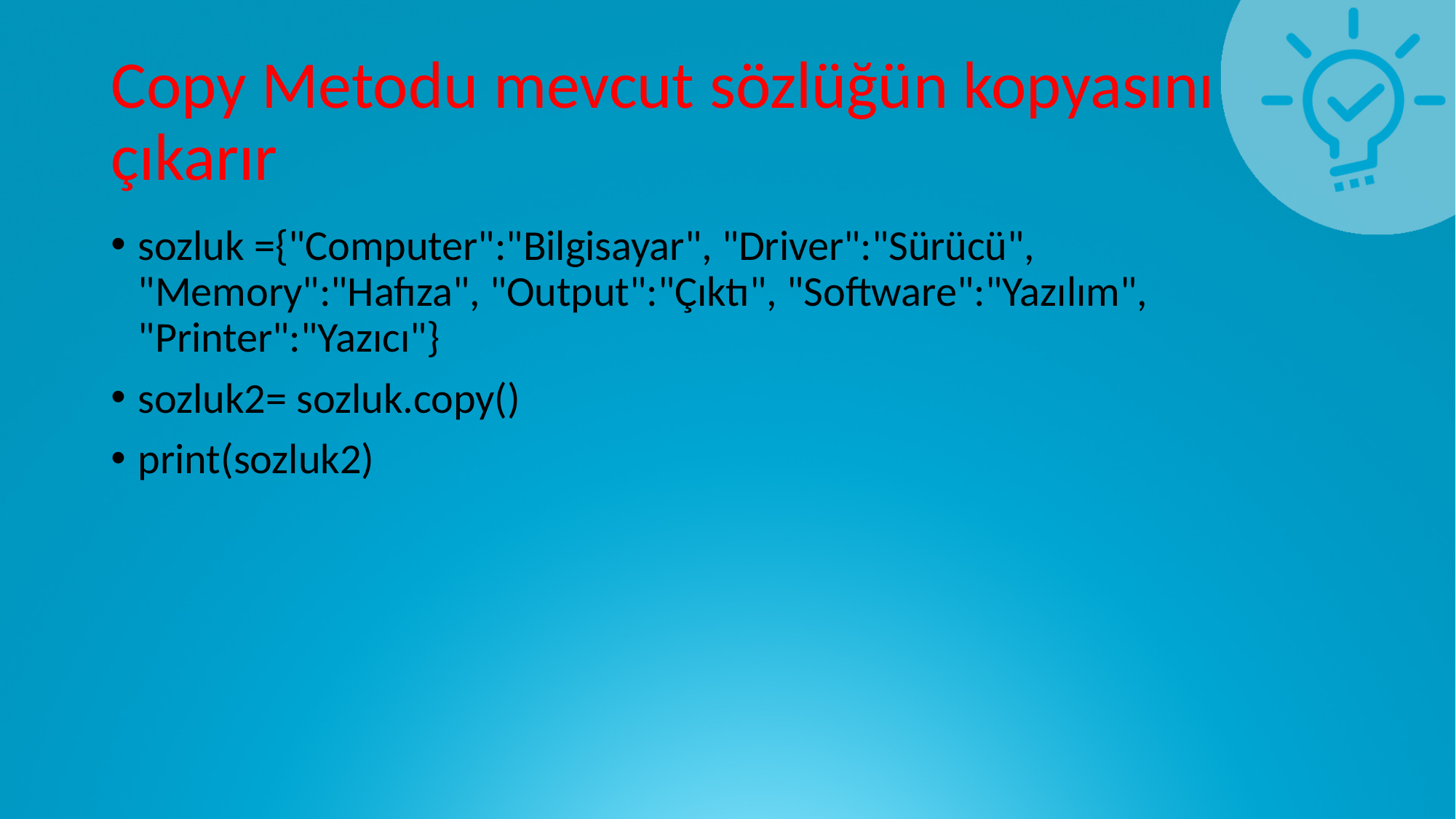

# Copy Metodu mevcut sözlüğün kopyasını çıkarır
sozluk ={"Computer":"Bilgisayar", "Driver":"Sürücü", "Memory":"Hafıza", "Output":"Çıktı", "Software":"Yazılım", "Printer":"Yazıcı"}
sozluk2= sozluk.copy()
print(sozluk2)